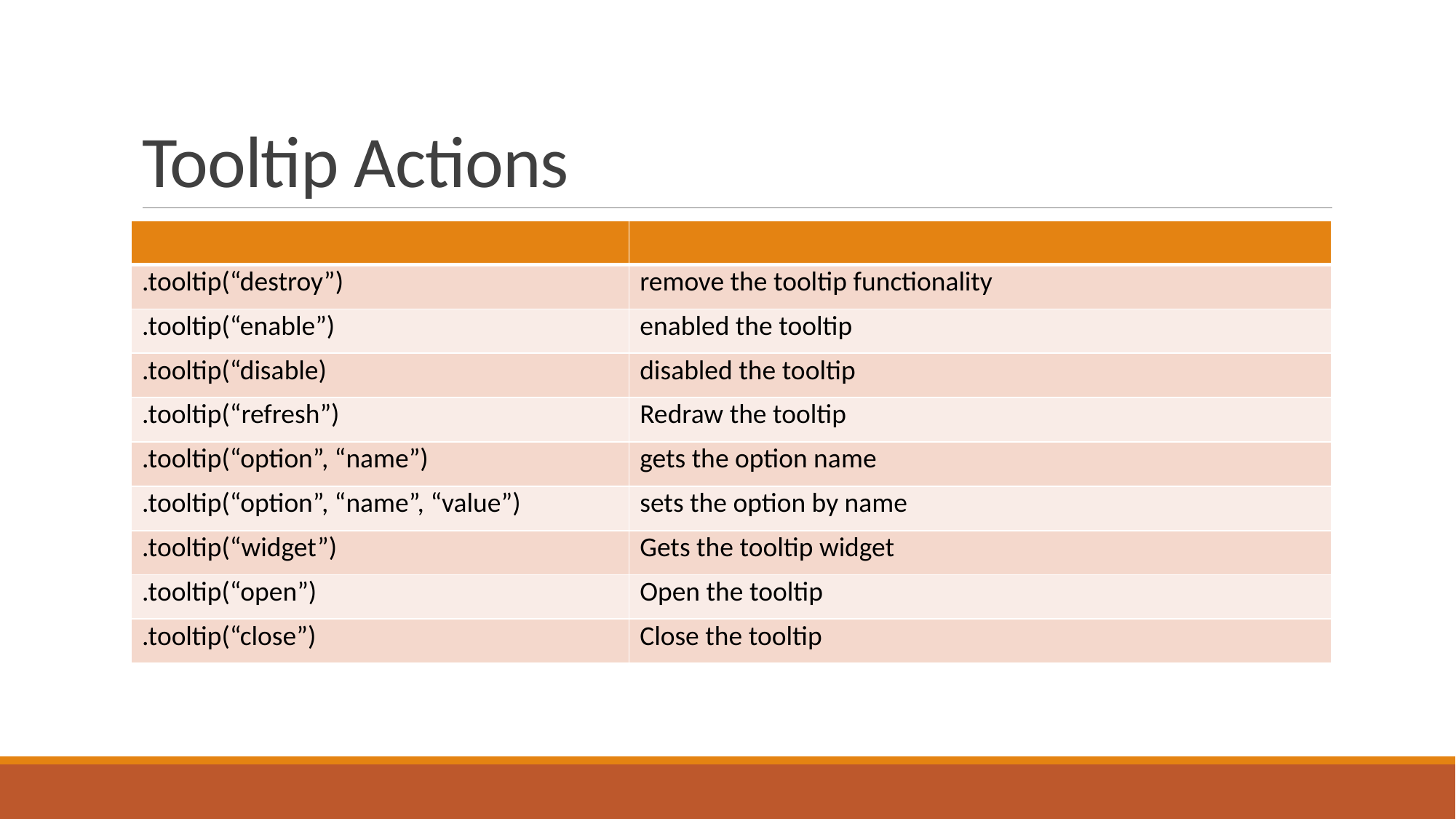

# Tooltip Actions
|  |  |
| --- | --- |
| .tooltip(“destroy”) | remove the tooltip functionality |
| .tooltip(“enable”) | enabled the tooltip |
| .tooltip(“disable) | disabled the tooltip |
| .tooltip(“refresh”) | Redraw the tooltip |
| .tooltip(“option”, “name”) | gets the option name |
| .tooltip(“option”, “name”, “value”) | sets the option by name |
| .tooltip(“widget”) | Gets the tooltip widget |
| .tooltip(“open”) | Open the tooltip |
| .tooltip(“close”) | Close the tooltip |